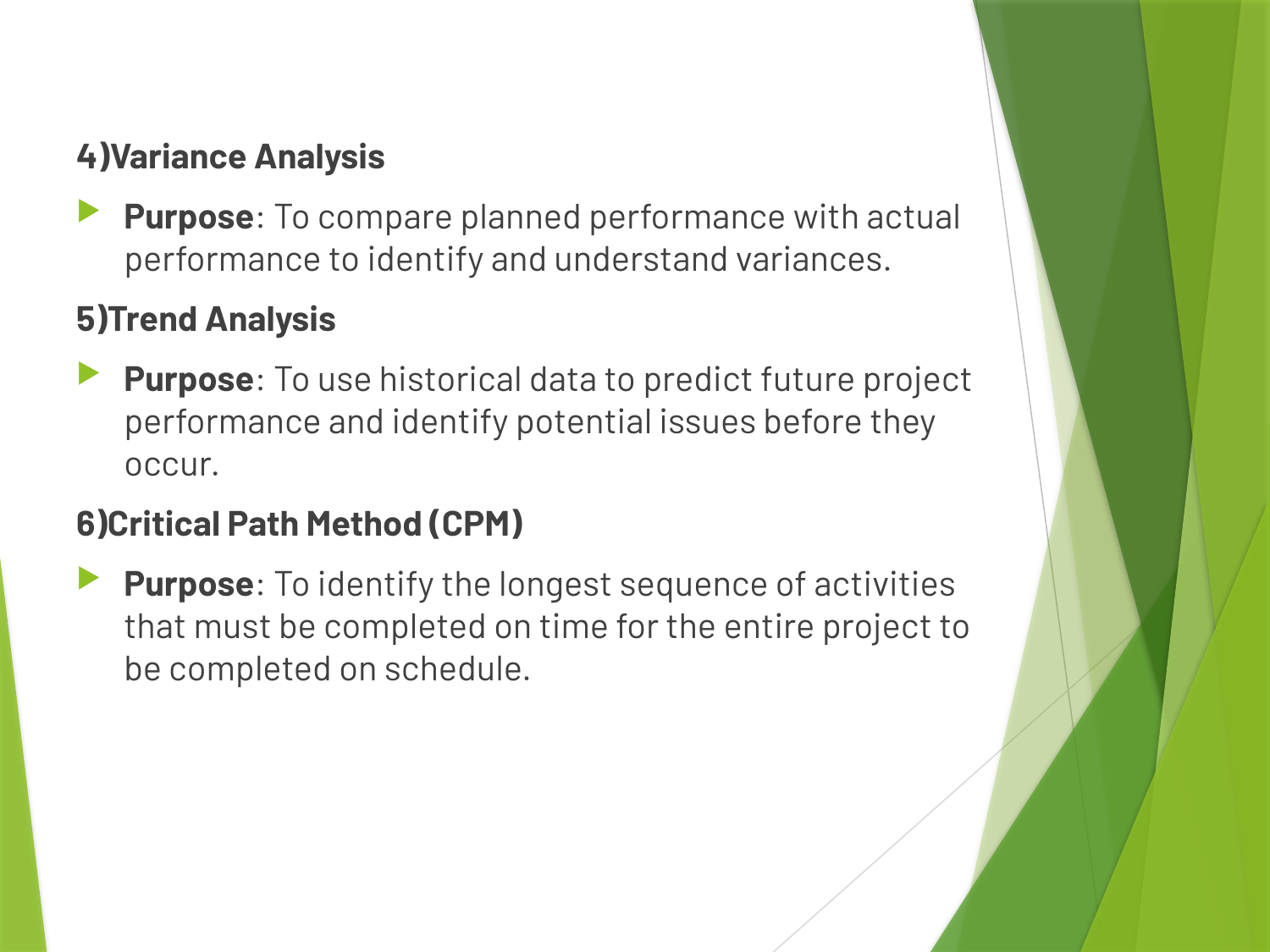

4)Variance Analysis
Purpose: To compare planned performance with actual performance to identify and understand variances.
5)Trend Analysis
Purpose: To use historical data to predict future project performance and identify potential issues before they occur.
6)Critical Path Method (CPM)
Purpose: To identify the longest sequence of activities that must be completed on time for the entire project to be completed on schedule.